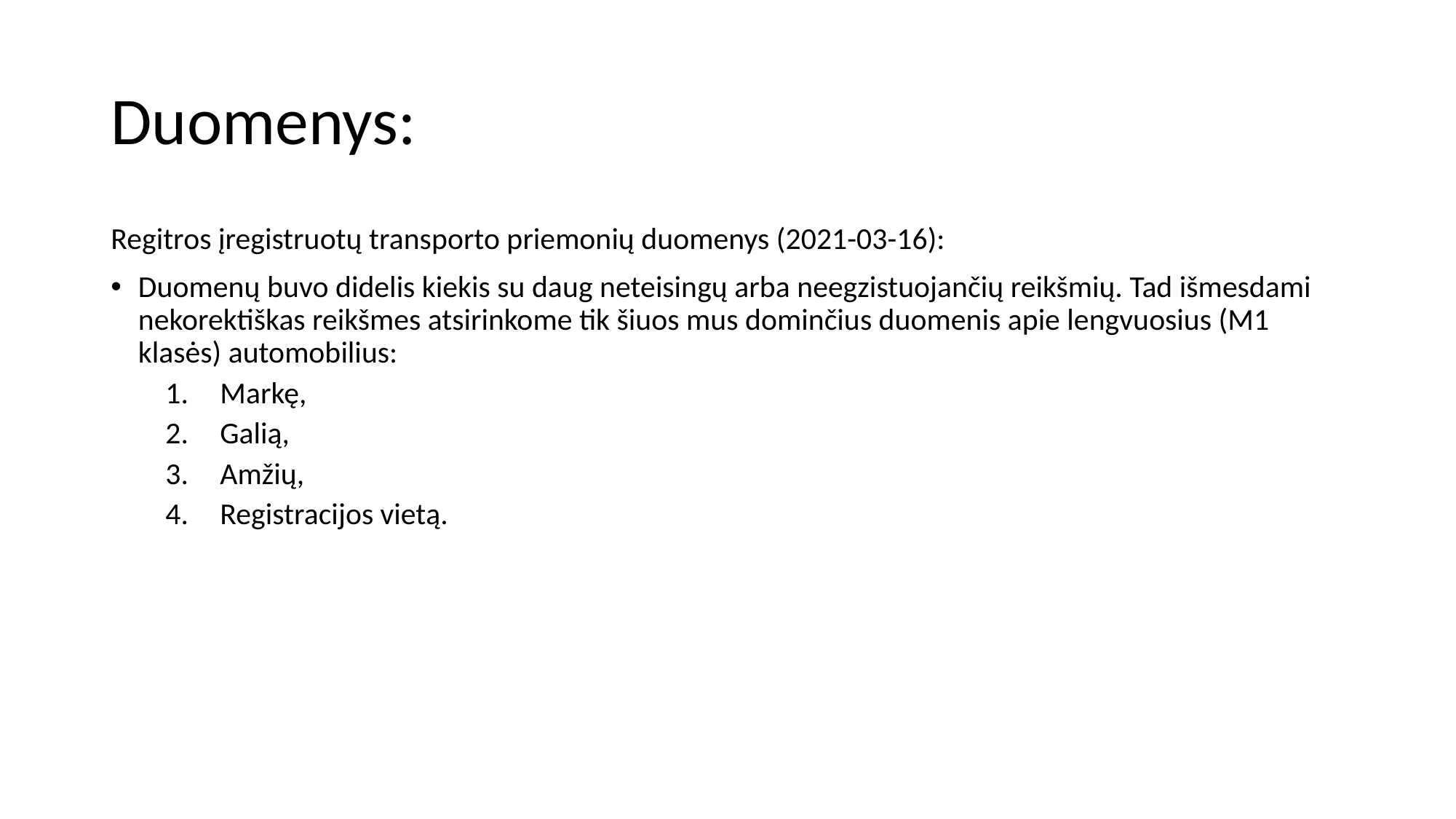

# Duomenys:
Regitros įregistruotų transporto priemonių duomenys (2021-03-16):
Duomenų buvo didelis kiekis su daug neteisingų arba neegzistuojančių reikšmių. Tad išmesdami nekorektiškas reikšmes atsirinkome tik šiuos mus dominčius duomenis apie lengvuosius (M1 klasės) automobilius:
Markę,
Galią,
Amžių,
Registracijos vietą.